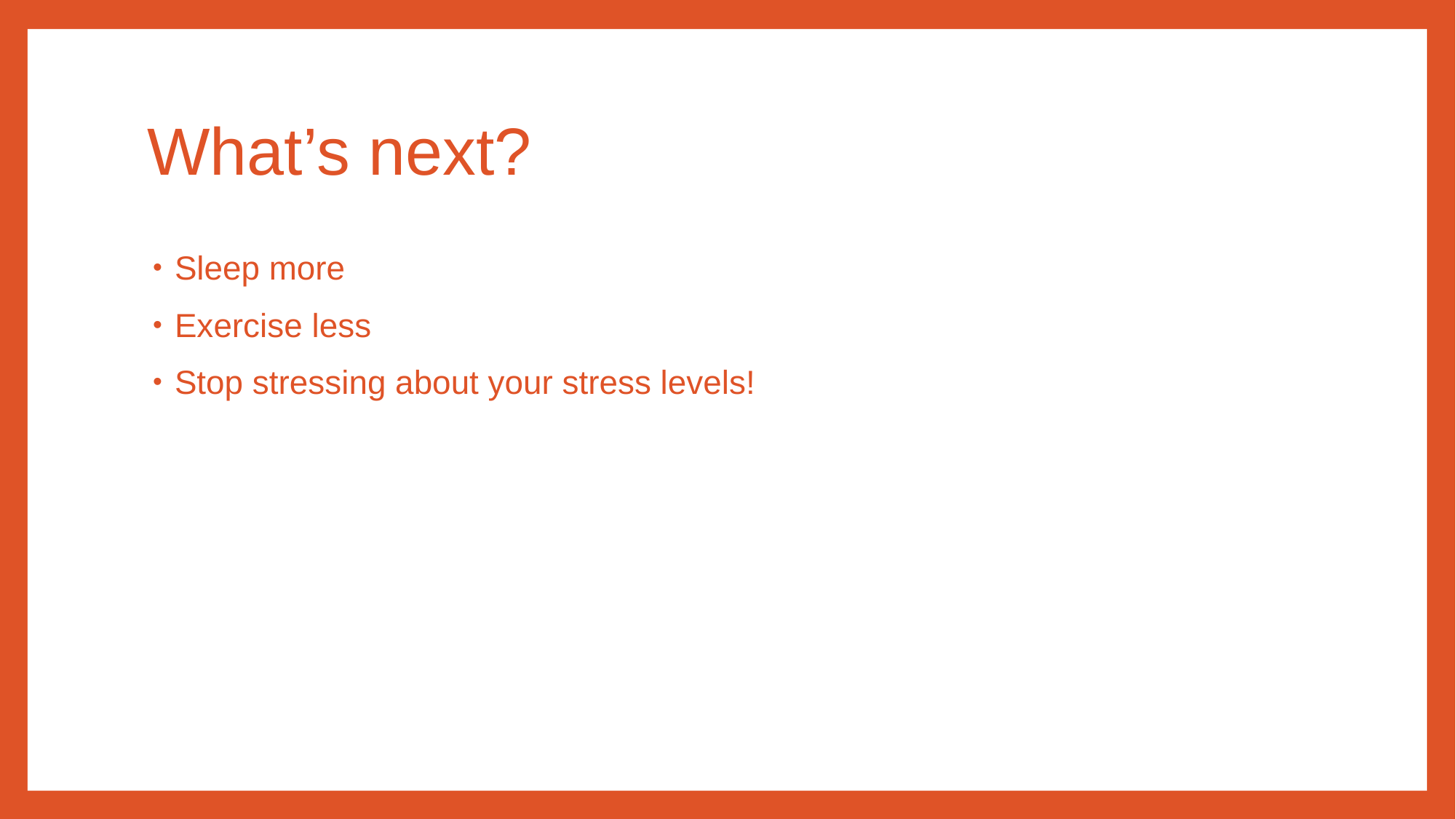

# What’s next?
Sleep more
Exercise less
Stop stressing about your stress levels!